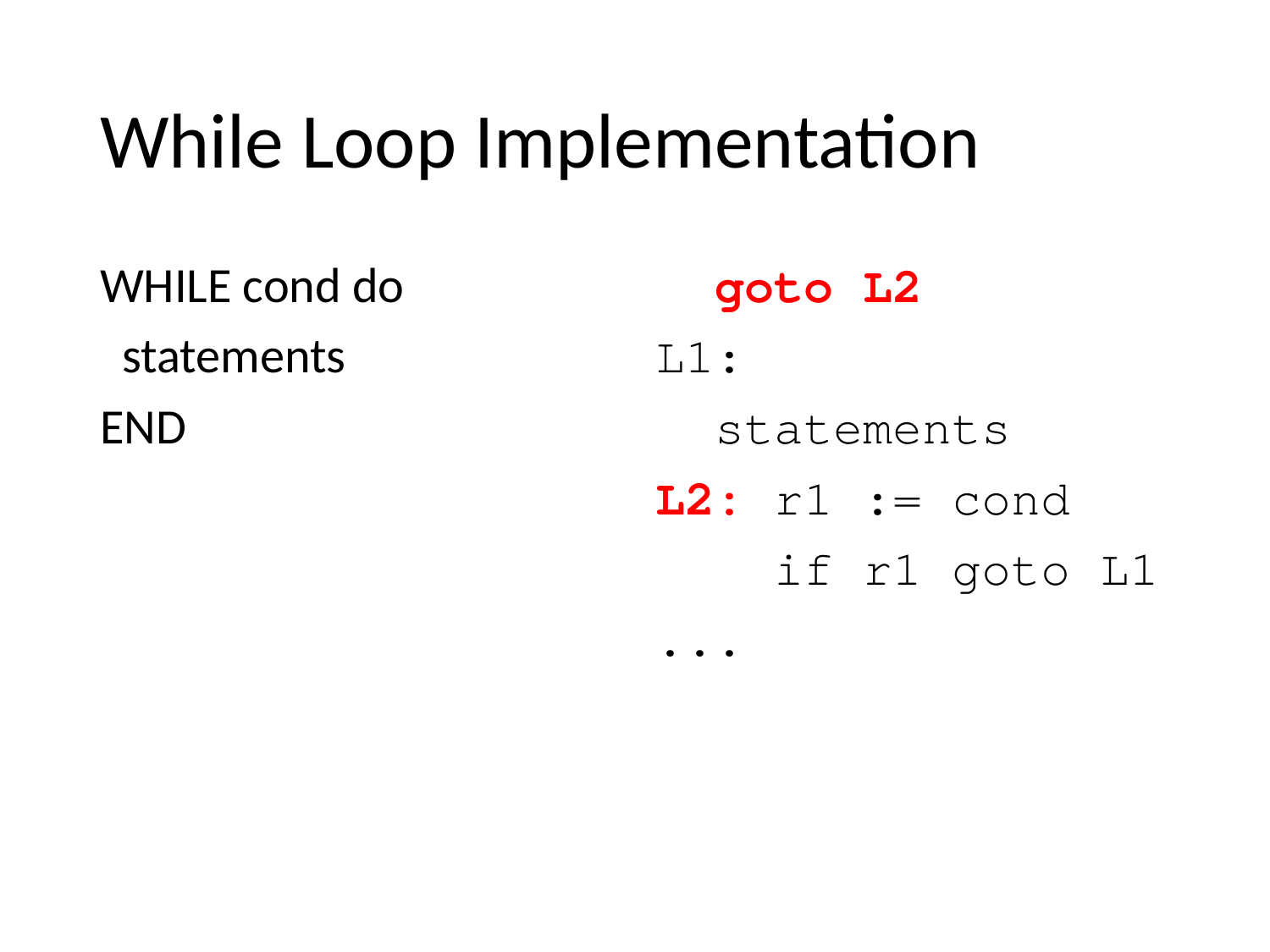

# While Loop Implementation
WHILE cond do
  statements
END

  goto L2
L1:
  statements
L2: r1 := cond
    if r1 goto L1
...